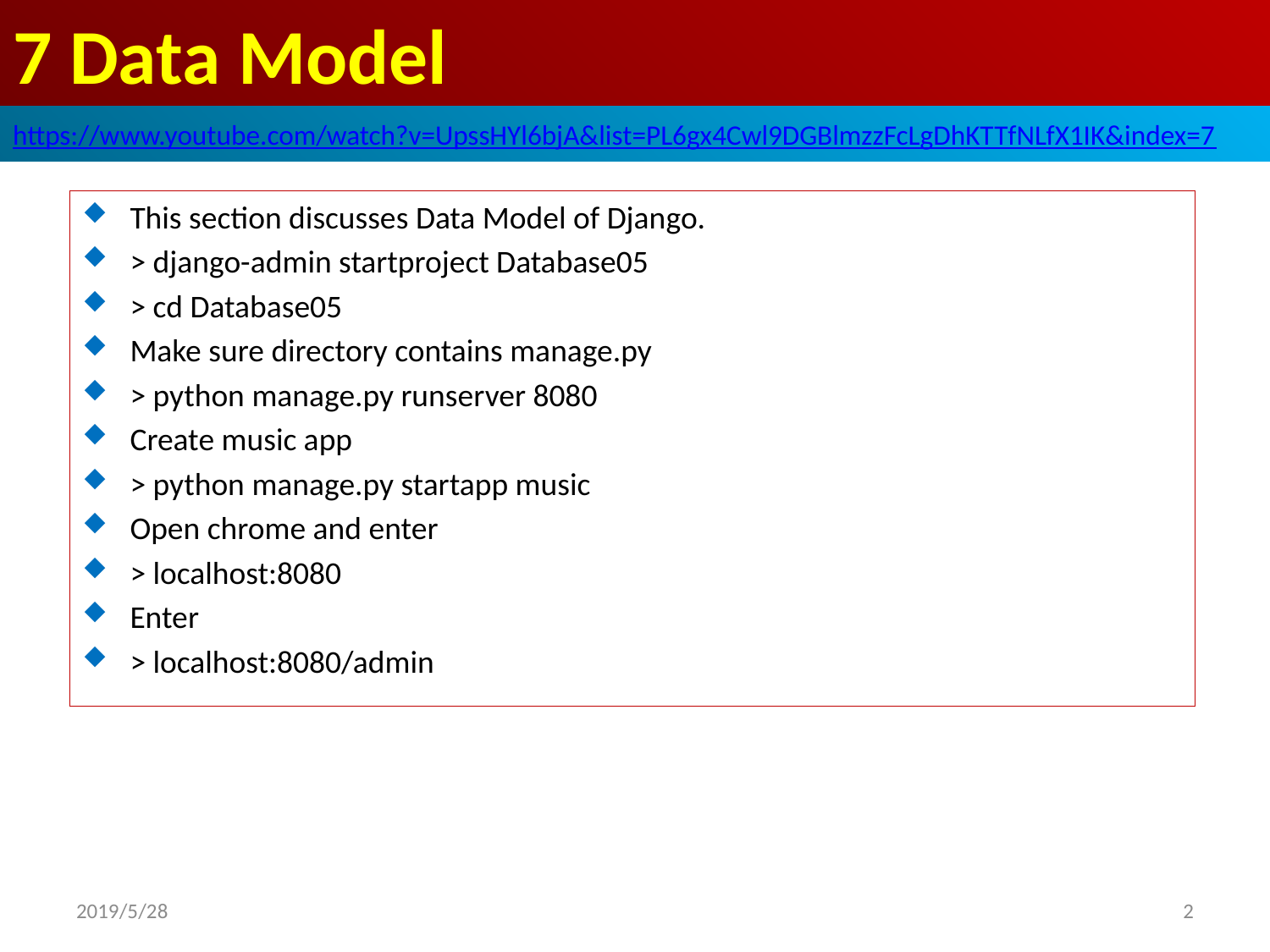

# 7 Data Model
https://www.youtube.com/watch?v=UpssHYl6bjA&list=PL6gx4Cwl9DGBlmzzFcLgDhKTTfNLfX1IK&index=7
This section discusses Data Model of Django.
> django-admin startproject Database05
> cd Database05
Make sure directory contains manage.py
> python manage.py runserver 8080
Create music app
> python manage.py startapp music
Open chrome and enter
> localhost:8080
Enter
> localhost:8080/admin

2019/5/28
2